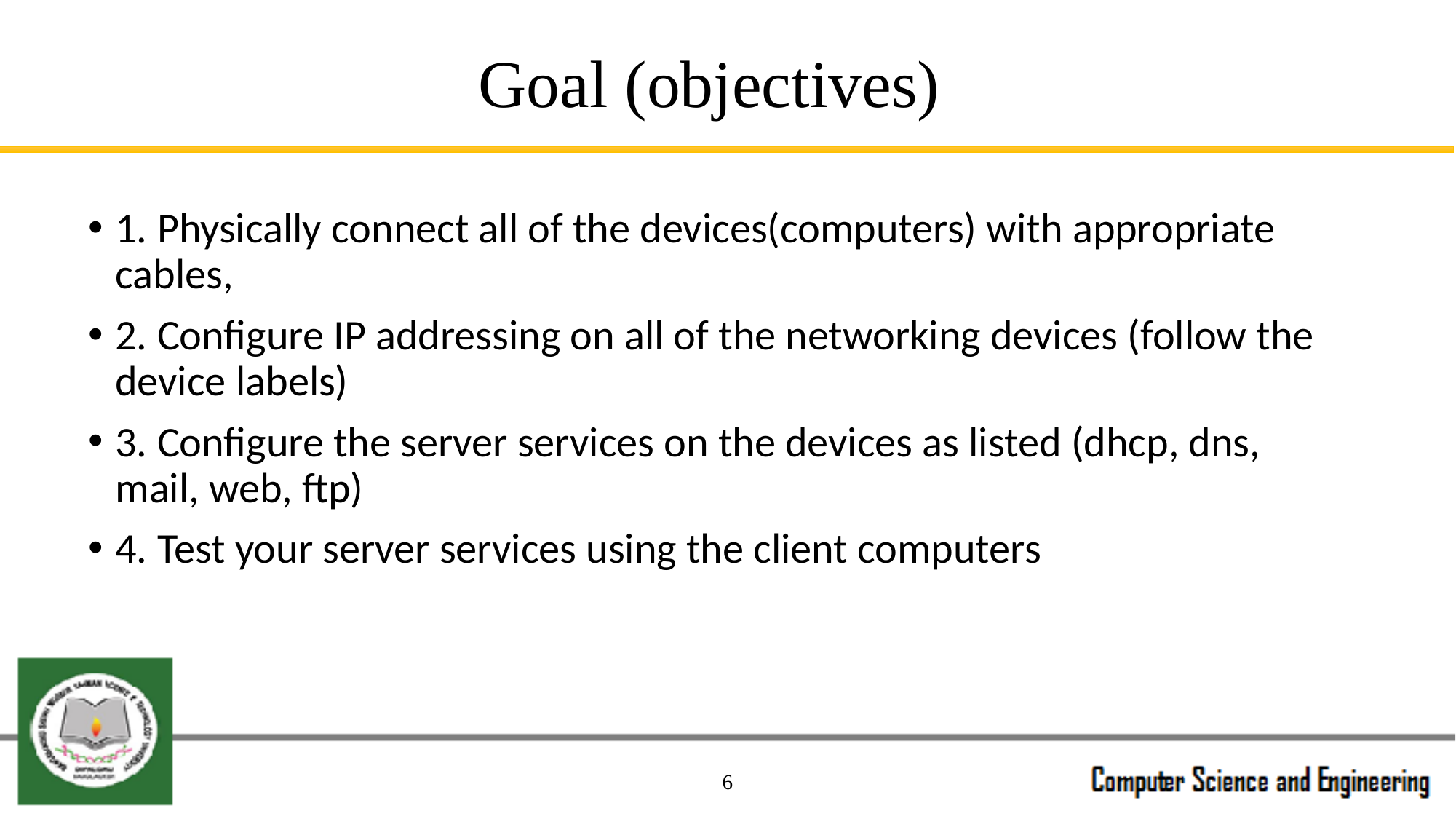

# Goal (objectives)

1. Physically connect all of the devices(computers) with appropriate cables,
2. Configure IP addressing on all of the networking devices (follow the device labels)
3. Configure the server services on the devices as listed (dhcp, dns, mail, web, ftp)
4. Test your server services using the client computers
6